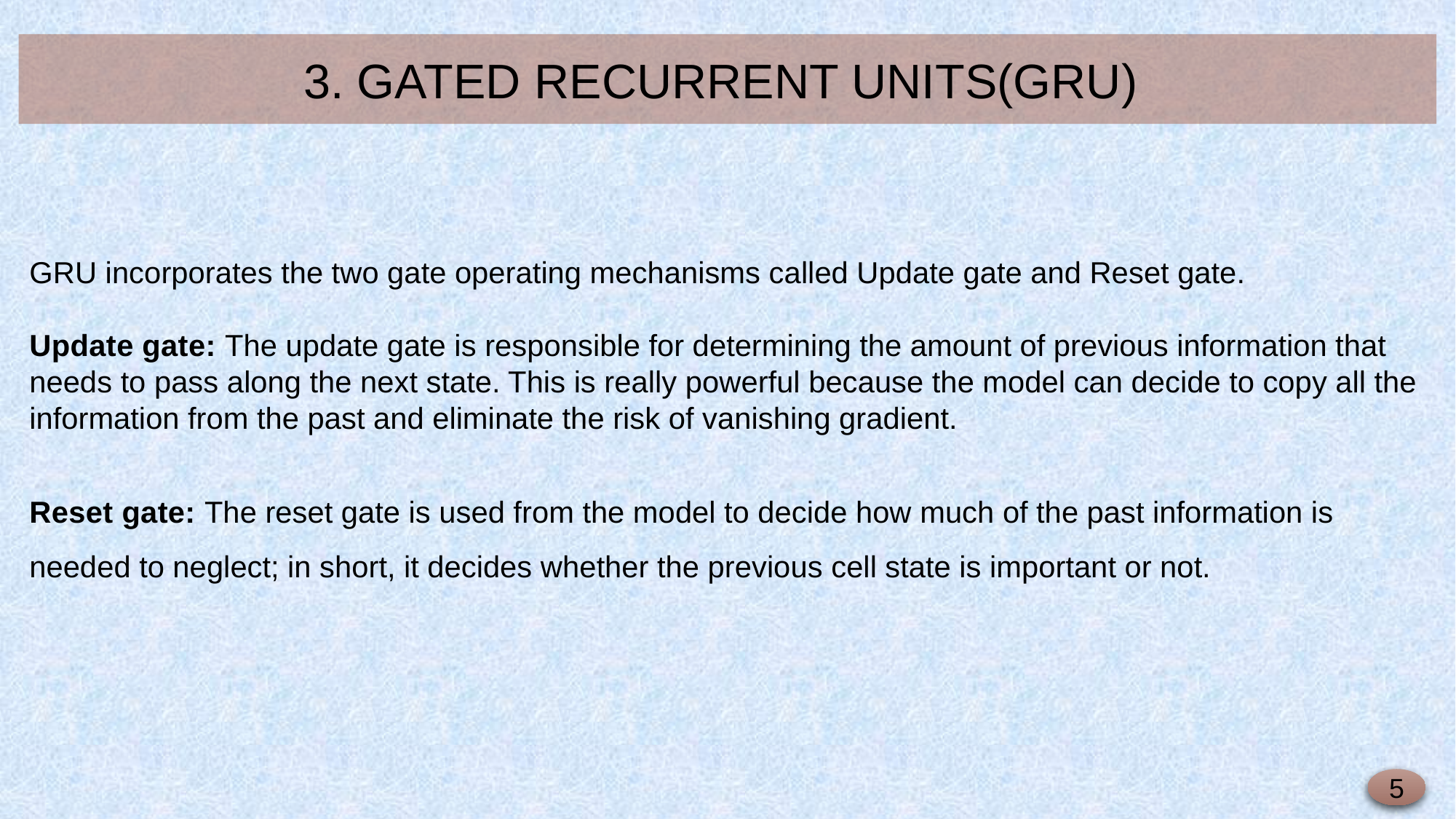

3. GATED RECURRENT UNITS(GRU)
GRU incorporates the two gate operating mechanisms called Update gate and Reset gate.

Update gate: The update gate is responsible for determining the amount of previous information that needs to pass along the next state. This is really powerful because the model can decide to copy all the information from the past and eliminate the risk of vanishing gradient.

Reset gate: The reset gate is used from the model to decide how much of the past information is needed to neglect; in short, it decides whether the previous cell state is important or not.

5